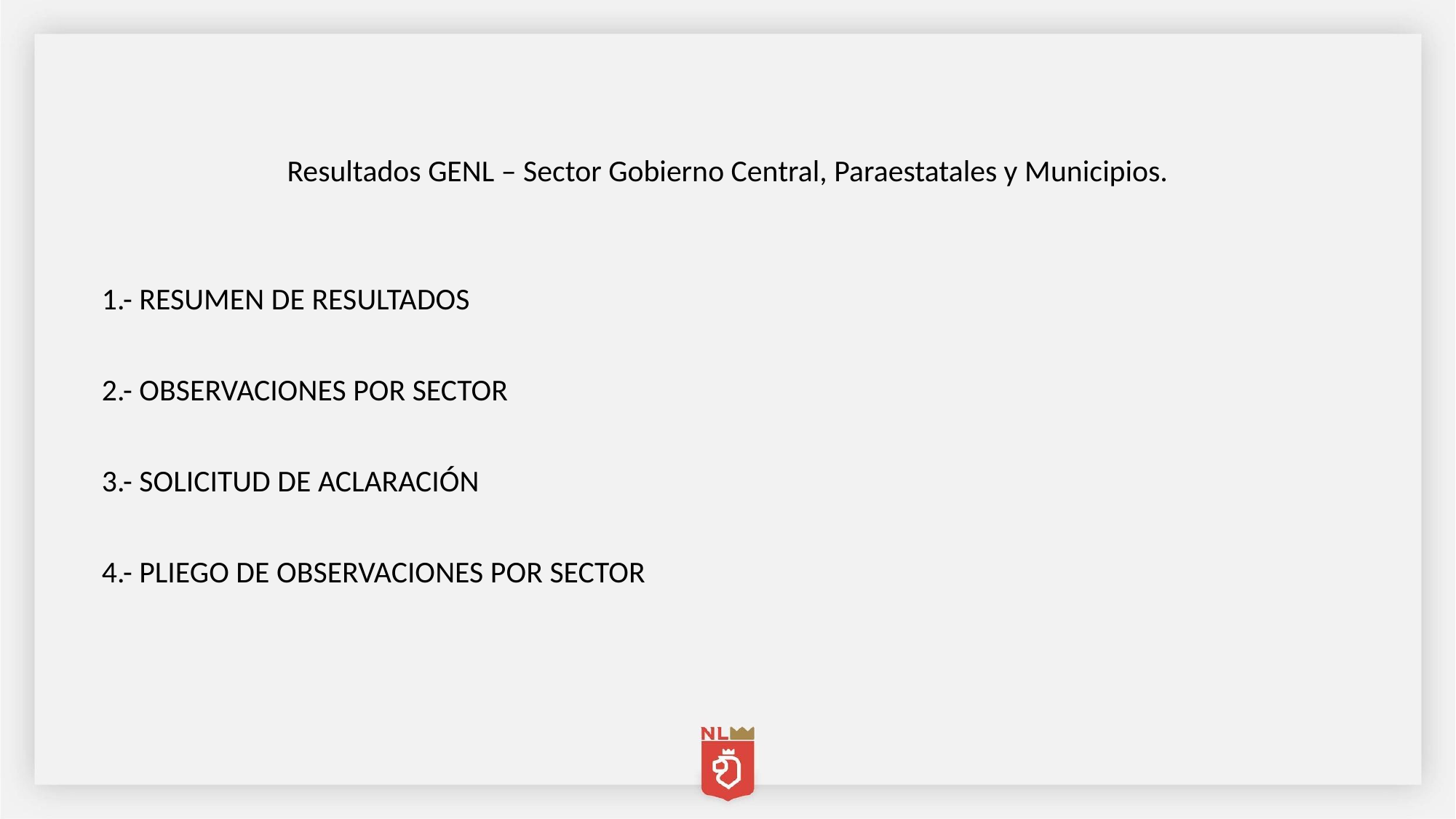

Resultados GENL – Sector Gobierno Central, Paraestatales y Municipios.

1.- RESUMEN DE RESULTADOS
2.- OBSERVACIONES POR SECTOR
3.- SOLICITUD DE ACLARACIÓN
4.- PLIEGO DE OBSERVACIONES POR SECTOR